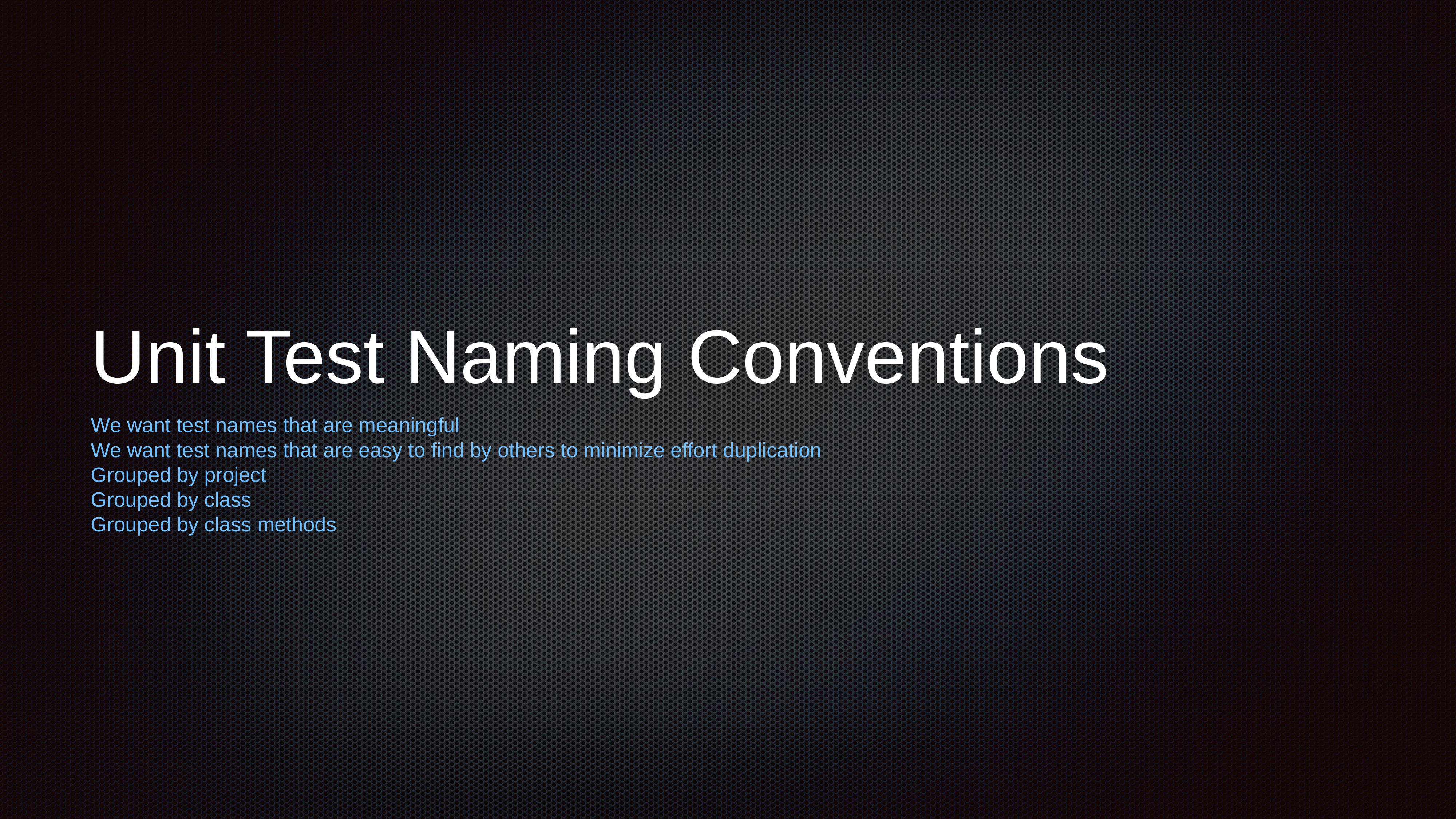

# Unit Test Naming Conventions
We want test names that are meaningful
We want test names that are easy to find by others to minimize effort duplication
Grouped by project
Grouped by class
Grouped by class methods